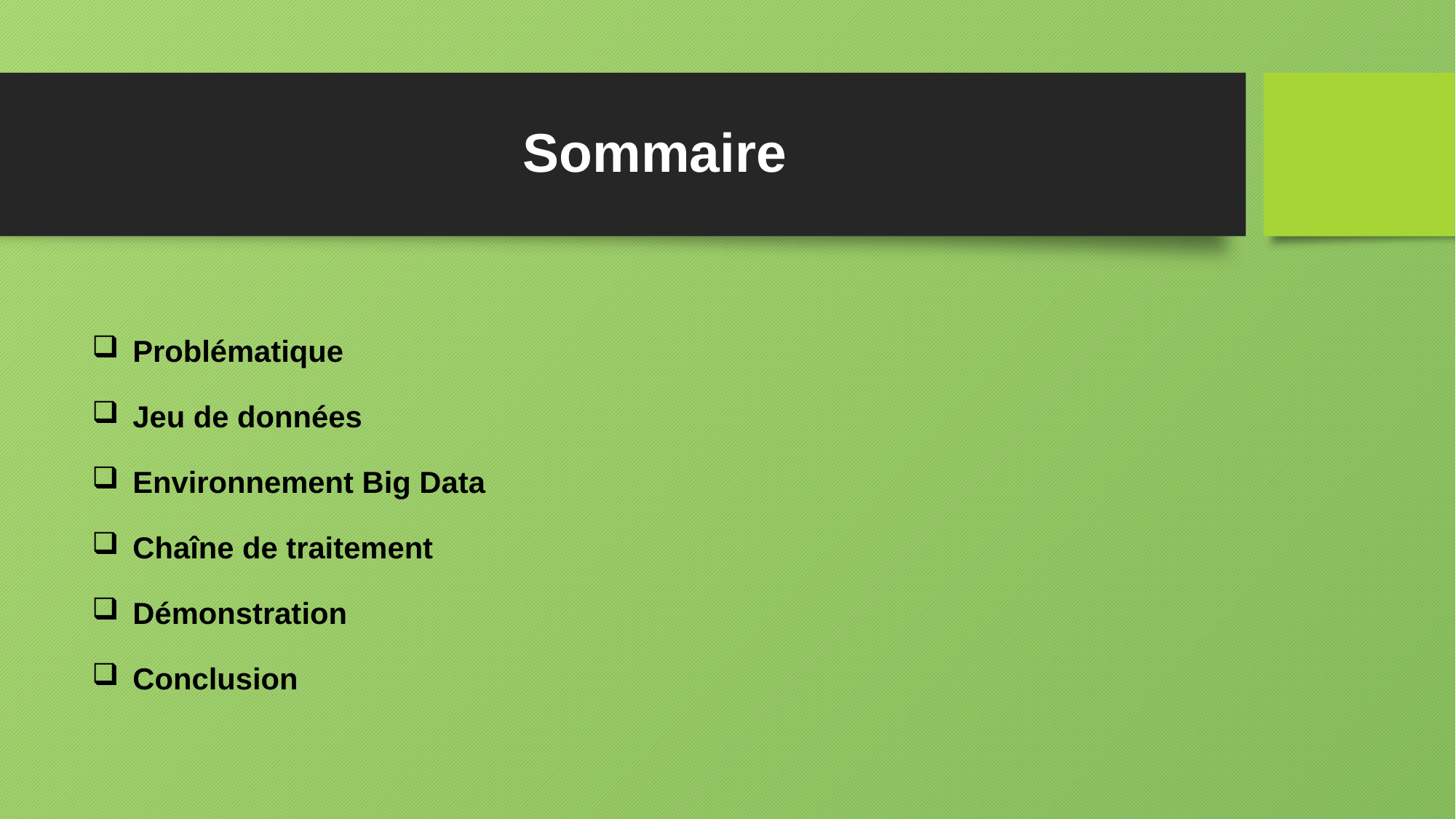

# Sommaire
Problématique

Jeu de données

Environnement Big Data

Chaîne de traitement

Démonstration

Conclusion